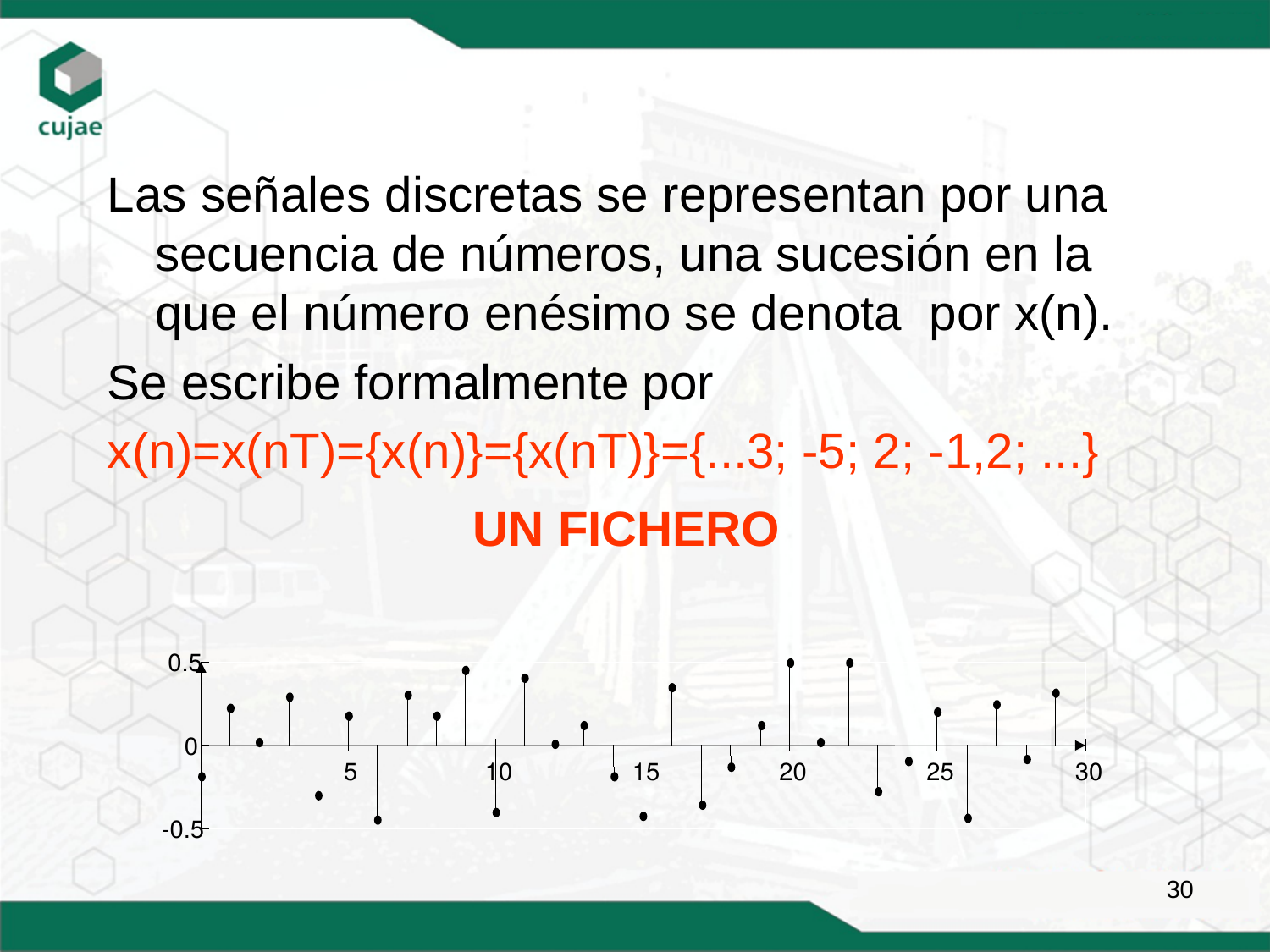

Las señales discretas se representan por una secuencia de números, una sucesión en la que el número enésimo se denota  por x(n).
Se escribe formalmente por
x(n)=x(nT)={x(n)}={x(nT)}={...3; -5; 2; -1,2; ...}
UN FICHERO
0.5

0

5
10
15
20
25
30

-0.5

30